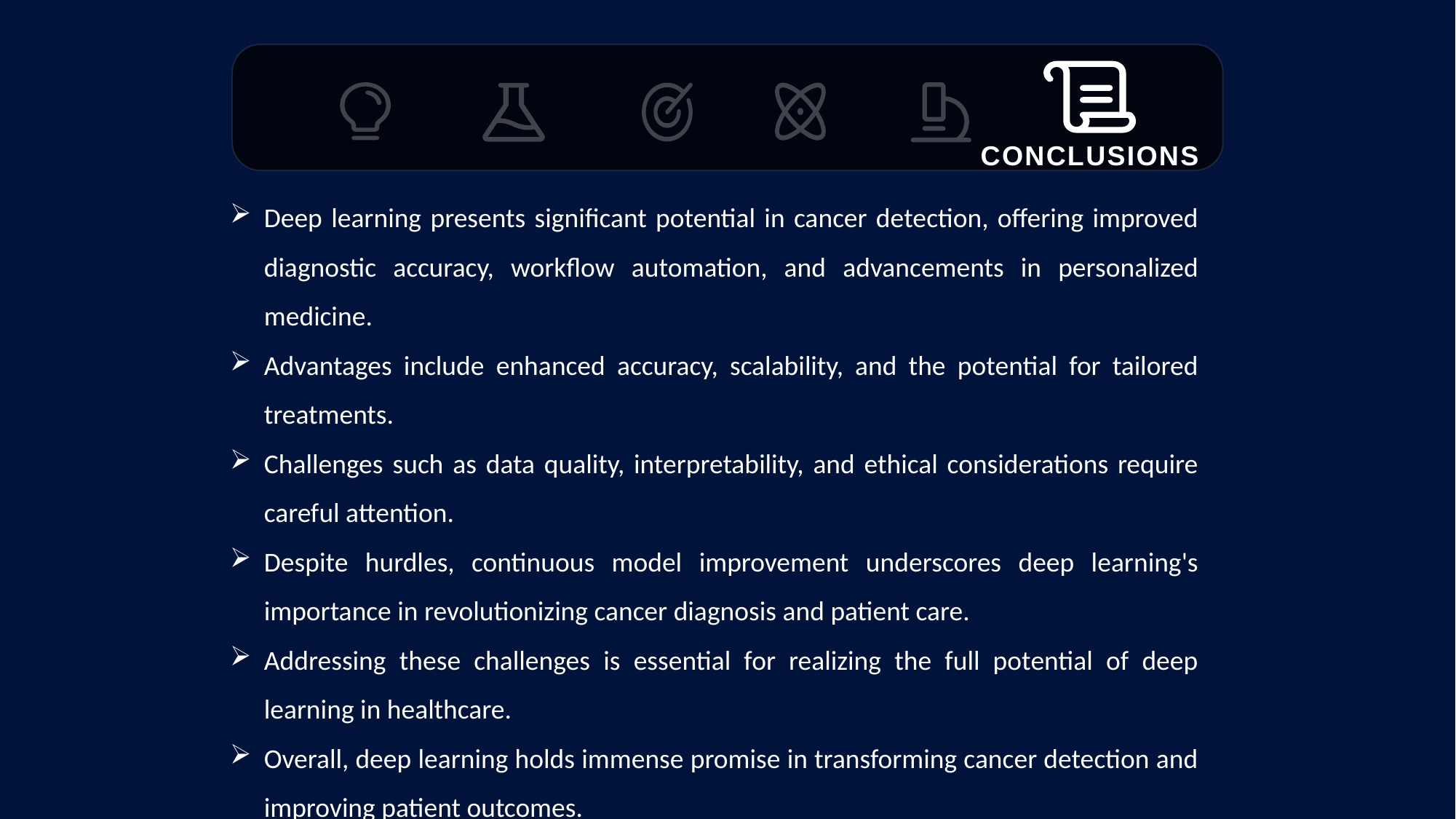

CONCLUSIONS
Deep learning presents significant potential in cancer detection, offering improved diagnostic accuracy, workflow automation, and advancements in personalized medicine.
Advantages include enhanced accuracy, scalability, and the potential for tailored treatments.
Challenges such as data quality, interpretability, and ethical considerations require careful attention.
Despite hurdles, continuous model improvement underscores deep learning's importance in revolutionizing cancer diagnosis and patient care.
Addressing these challenges is essential for realizing the full potential of deep learning in healthcare.
Overall, deep learning holds immense promise in transforming cancer detection and improving patient outcomes.